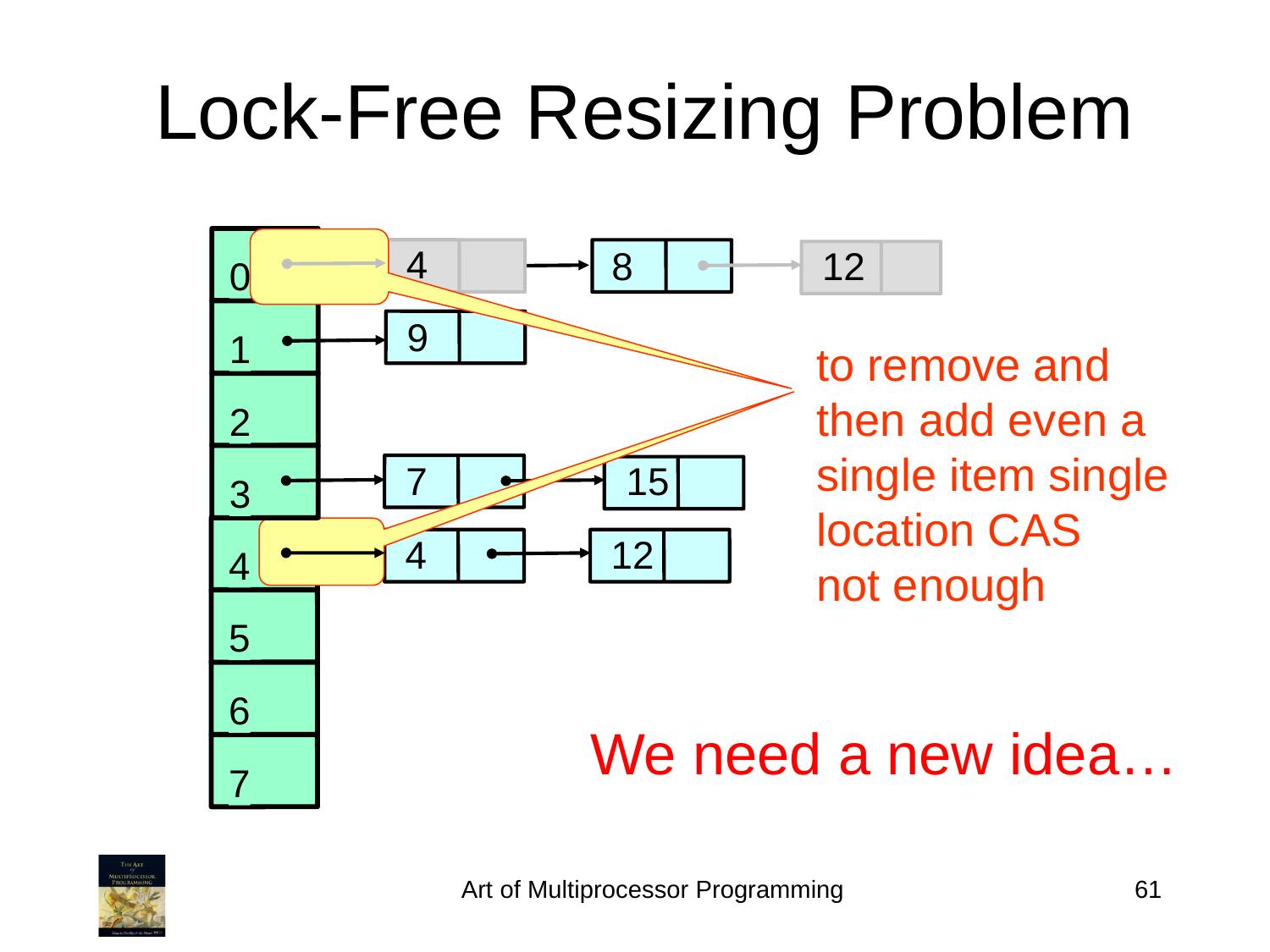

Lock-Free Resizing Problem

4
8
12

0

9

1
to remove and
then add even a
single item single
location CAS
not enough

2

7
15

3

4
12

4

5

6
We need a new idea…

7
Art of Multiprocessor Programming
61